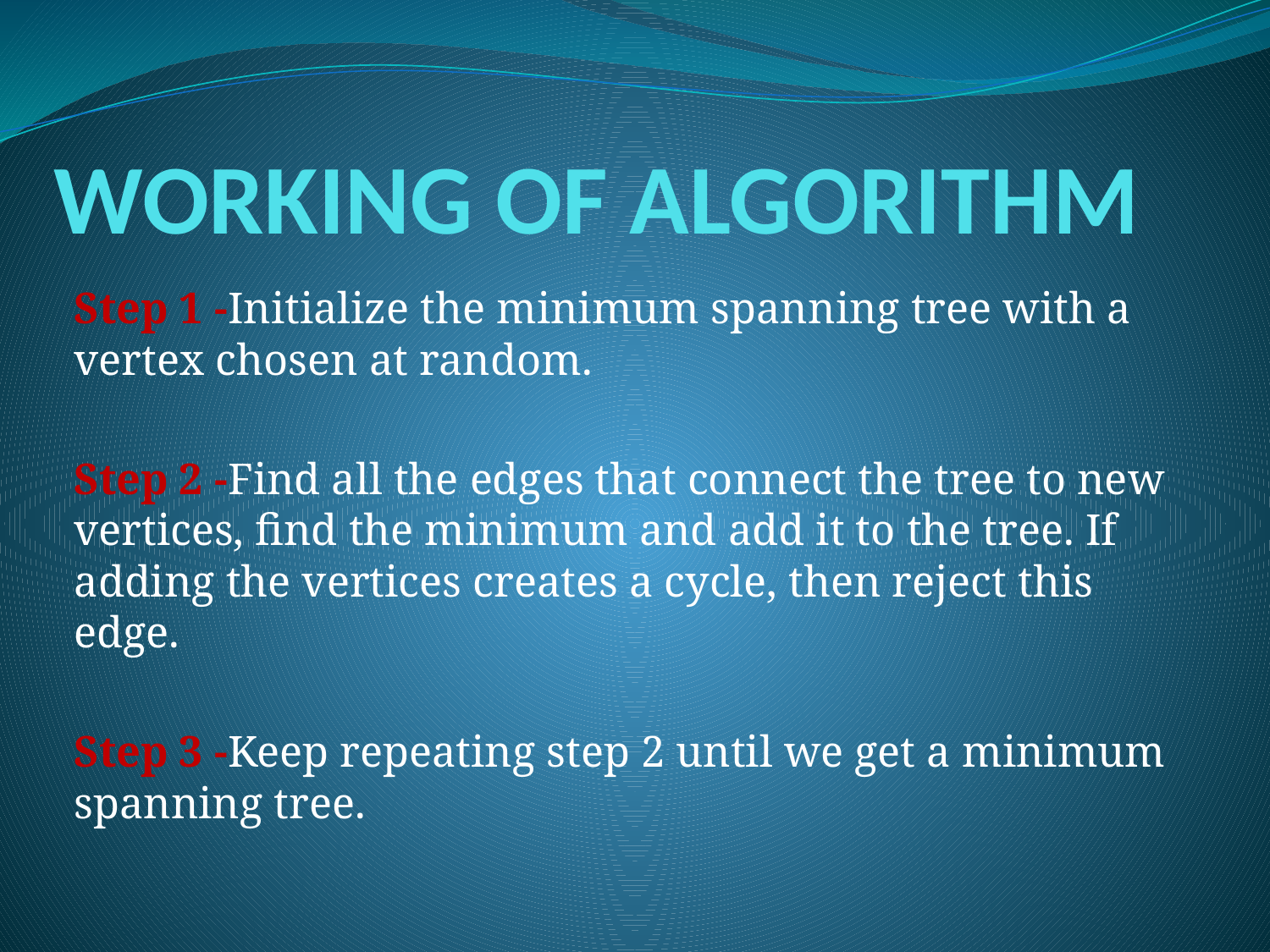

# WORKING OF ALGORITHM
Step 1 -Initialize the minimum spanning tree with a vertex chosen at random.

Step 2 -Find all the edges that connect the tree to new vertices, find the minimum and add it to the tree. If adding the vertices creates a cycle, then reject this edge.

Step 3 -Keep repeating step 2 until we get a minimum spanning tree.